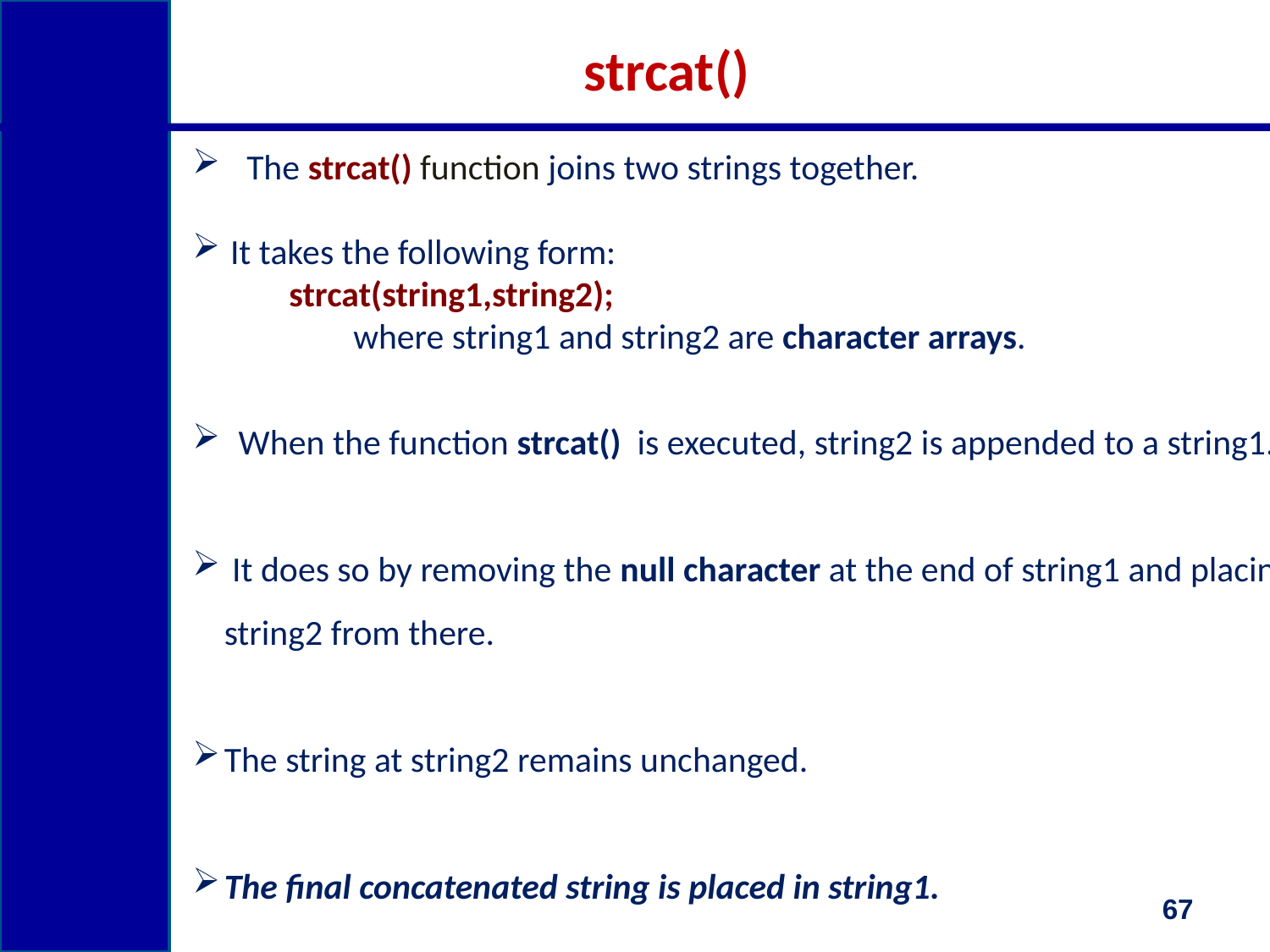

# strcat()
   The strcat() function joins two strings together.

 It takes the following form:
            strcat(string1,string2);
                    where string1 and string2 are character arrays.

  When the function strcat()  is executed, string2 is appended to a string1.

 It does so by removing the null character at the end of string1 and placing  string2 from there.

The string at string2 remains unchanged.

The final concatenated string is placed in string1.

67